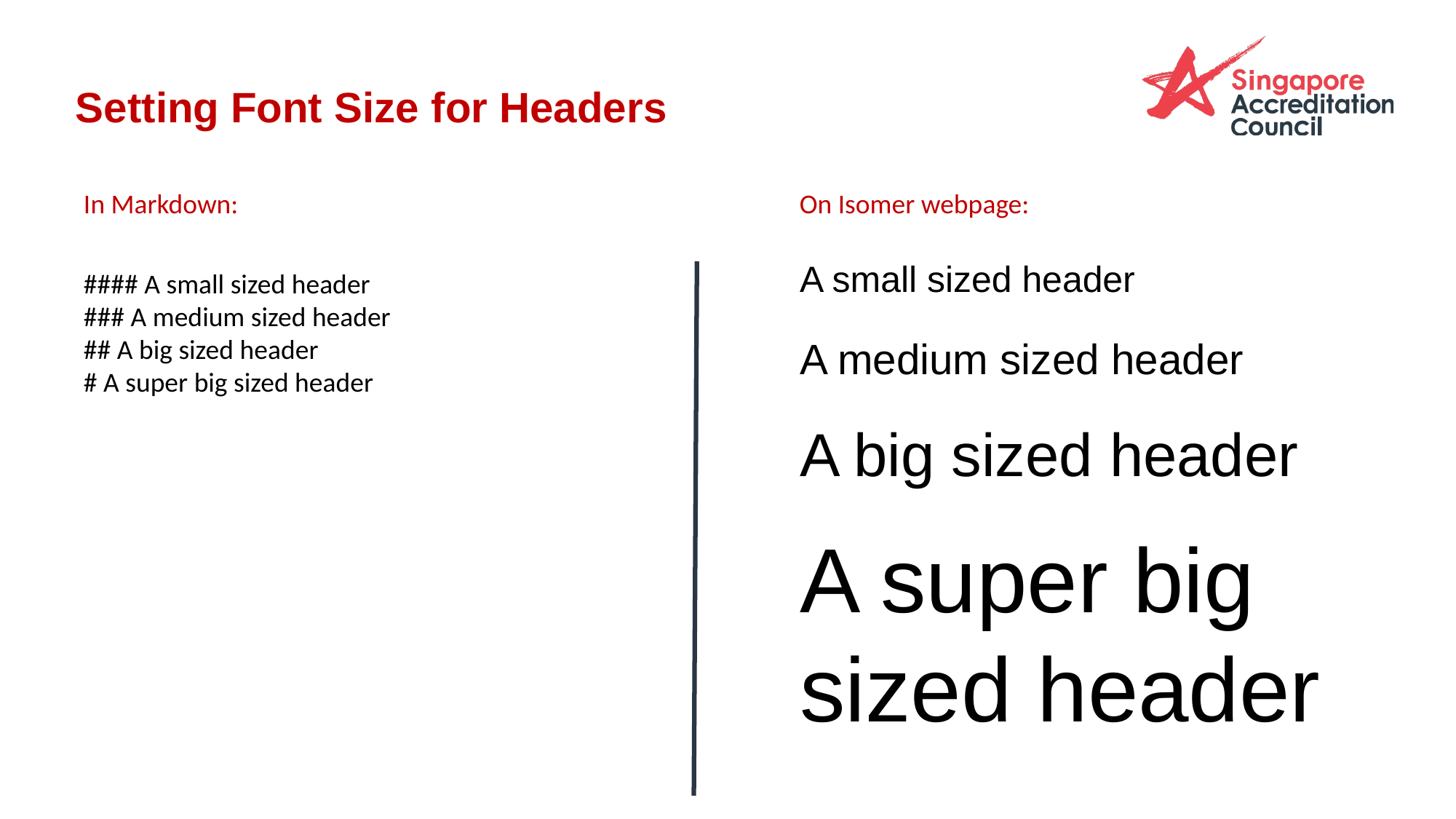

# Setting Font Size for Headers
In Markdown:
On Isomer webpage:
A small sized header

A medium sized header

A big sized header

A super big sized header
#### A small sized header
### A medium sized header
## A big sized header
# A super big sized header